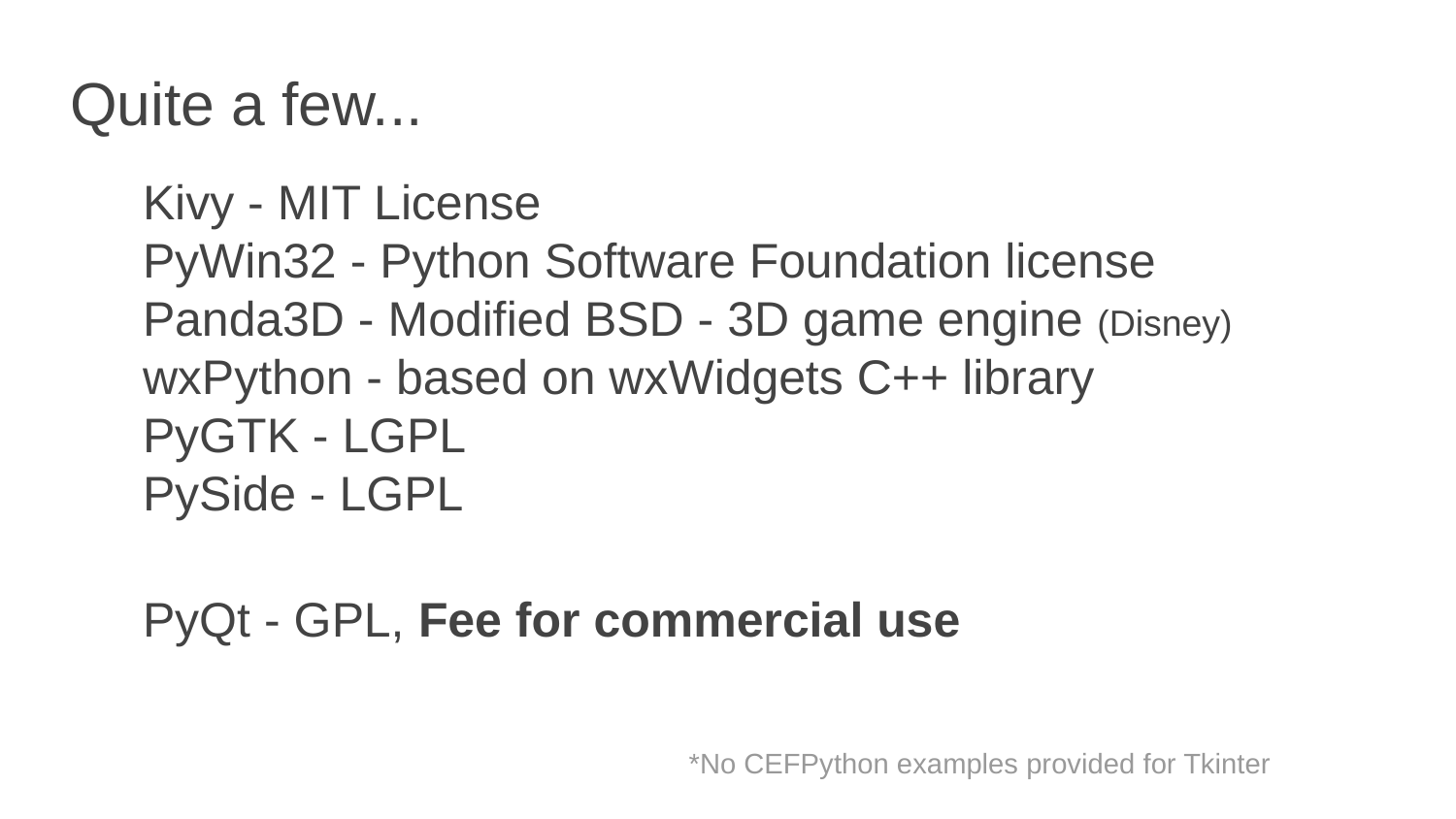

Quite a few...

Kivy - MIT License
PyWin32 - Python Software Foundation license
Panda3D - Modified BSD - 3D game engine (Disney)
wxPython - based on wxWidgets C++ library
PyGTK - LGPL
PySide - LGPL

PyQt - GPL, Fee for commercial use

*No CEFPython examples provided for Tkinter